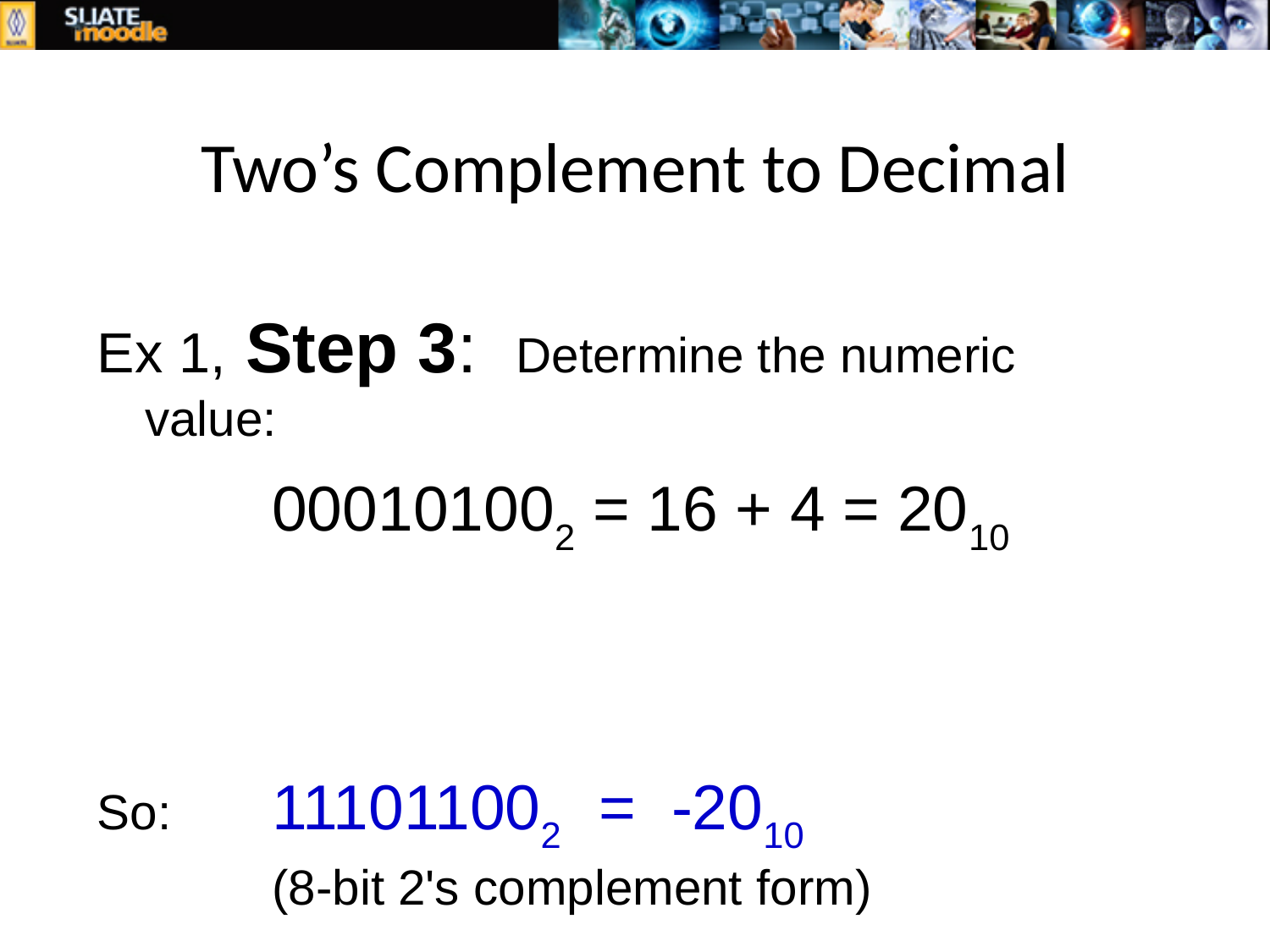

# Two’s Complement to Decimal
Ex 1, Step 3:  Determine the numeric value:
		000101002 = 16 + 4 = 2010

So:	111011002   =  -2010			(8-bit 2's complement form)